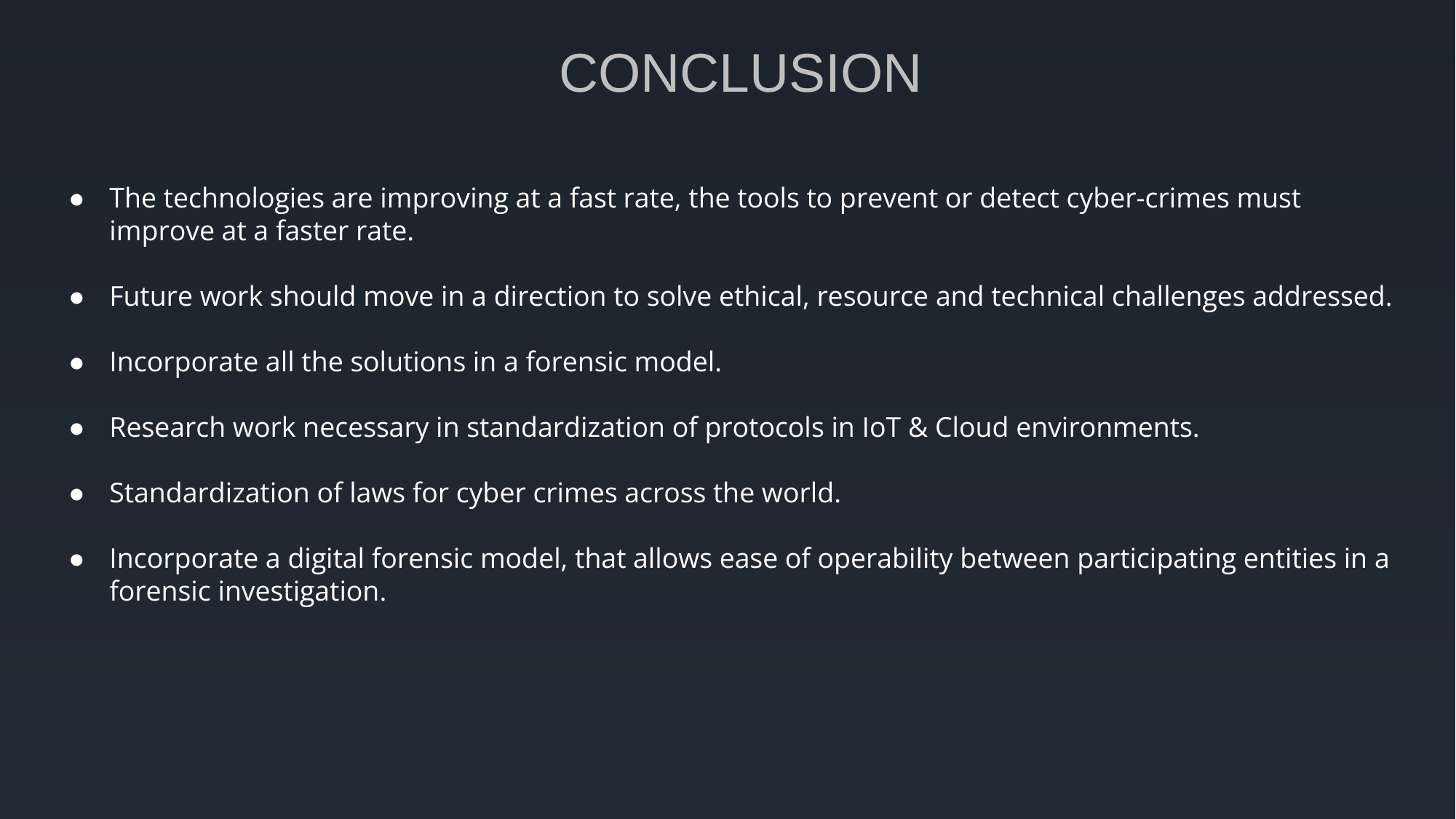

CONCLUSION
The technologies are improving at a fast rate, the tools to prevent or detect cyber-crimes must improve at a faster rate.

Future work should move in a direction to solve ethical, resource and technical challenges addressed.

Incorporate all the solutions in a forensic model.

Research work necessary in standardization of protocols in IoT & Cloud environments.

Standardization of laws for cyber crimes across the world.

Incorporate a digital forensic model, that allows ease of operability between participating entities in a forensic investigation.